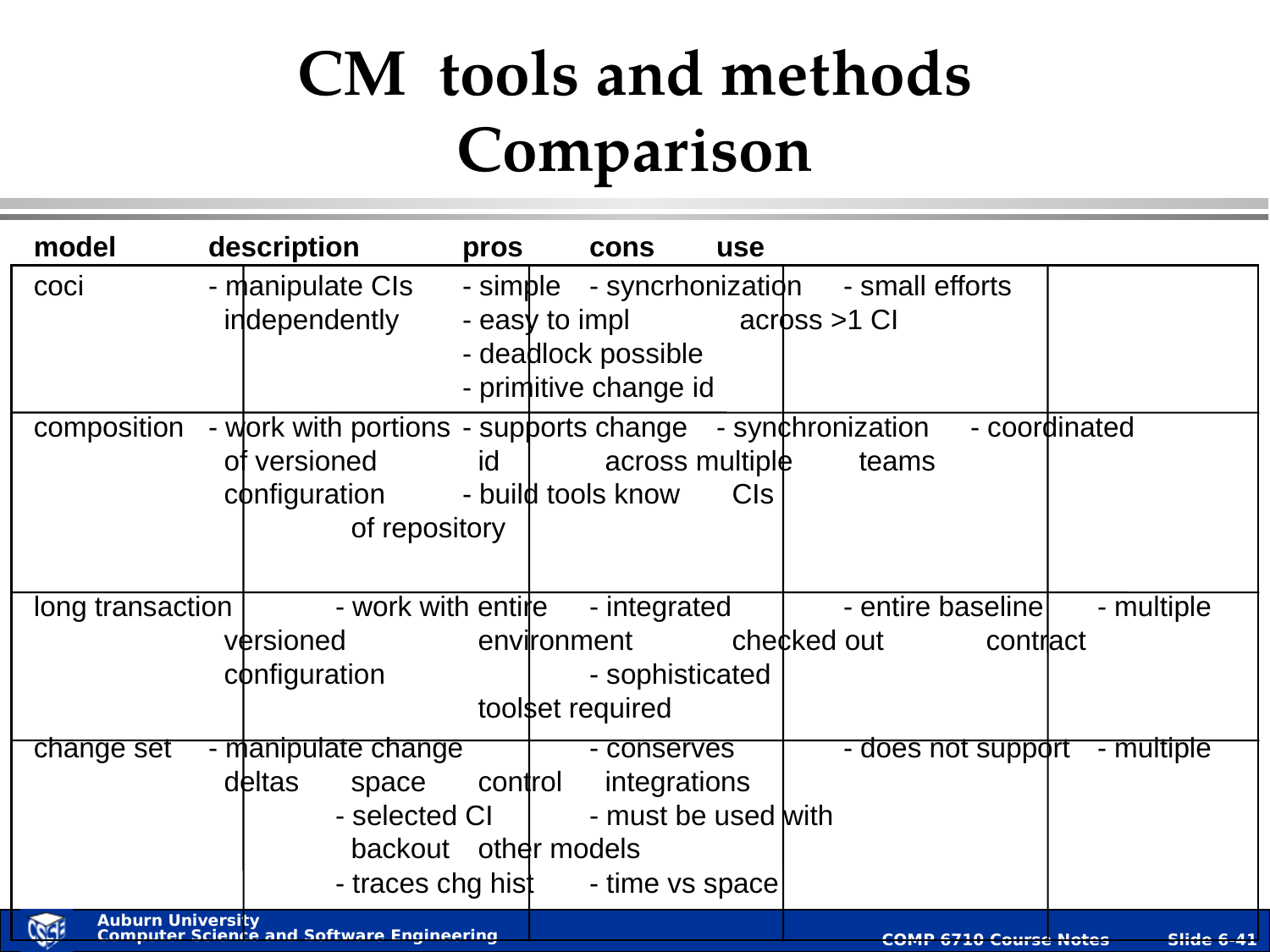

# CM  tools and methods Comparison
model	description	pros	cons	use
coci	- manipulate CIs 	- simple	- syncrhonization	- small efforts
	  independently	- easy to impl	   across >1 CI
			- deadlock possible
			- primitive change id
composition	- work with portions	- supports change	- synchronization	- coordinated
	  of versioned	  id	  across multiple	  teams
	  configuration	- build tools know	  CIs
		  of repository

long transaction	- work with entire	- integrated 	- entire baseline	- multiple
	  versioned	  environment	  checked out	  contract
	  configuration		- sophisticated
			  toolset required
change set	- manipulate change	- conserves 	- does not support	- multiple
	  deltas	  space	  control	  integrations
		- selected CI	- must be used with
		  backout	  other models
		- traces chg hist	- time vs space